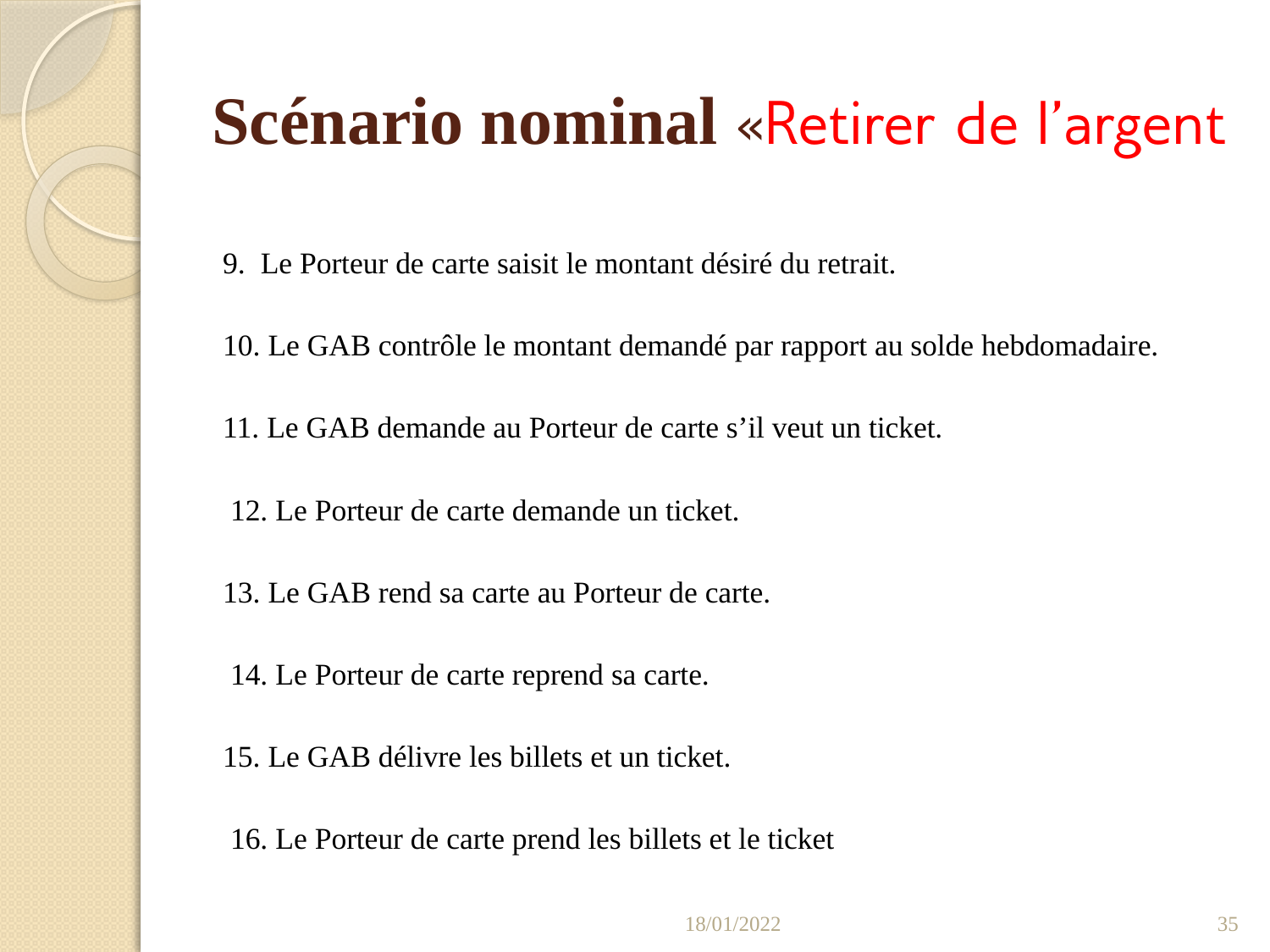

# Scénario nominal «Retirer de l’argent
9.  Le Porteur de carte saisit le montant désiré du retrait.
10. Le GAB contrôle le montant demandé par rapport au solde hebdomadaire.
11. Le GAB demande au Porteur de carte s’il veut un ticket.
 12. Le Porteur de carte demande un ticket.
13. Le GAB rend sa carte au Porteur de carte.
 14. Le Porteur de carte reprend sa carte.
15. Le GAB délivre les billets et un ticket.
 16. Le Porteur de carte prend les billets et le ticket
18/01/2022
35